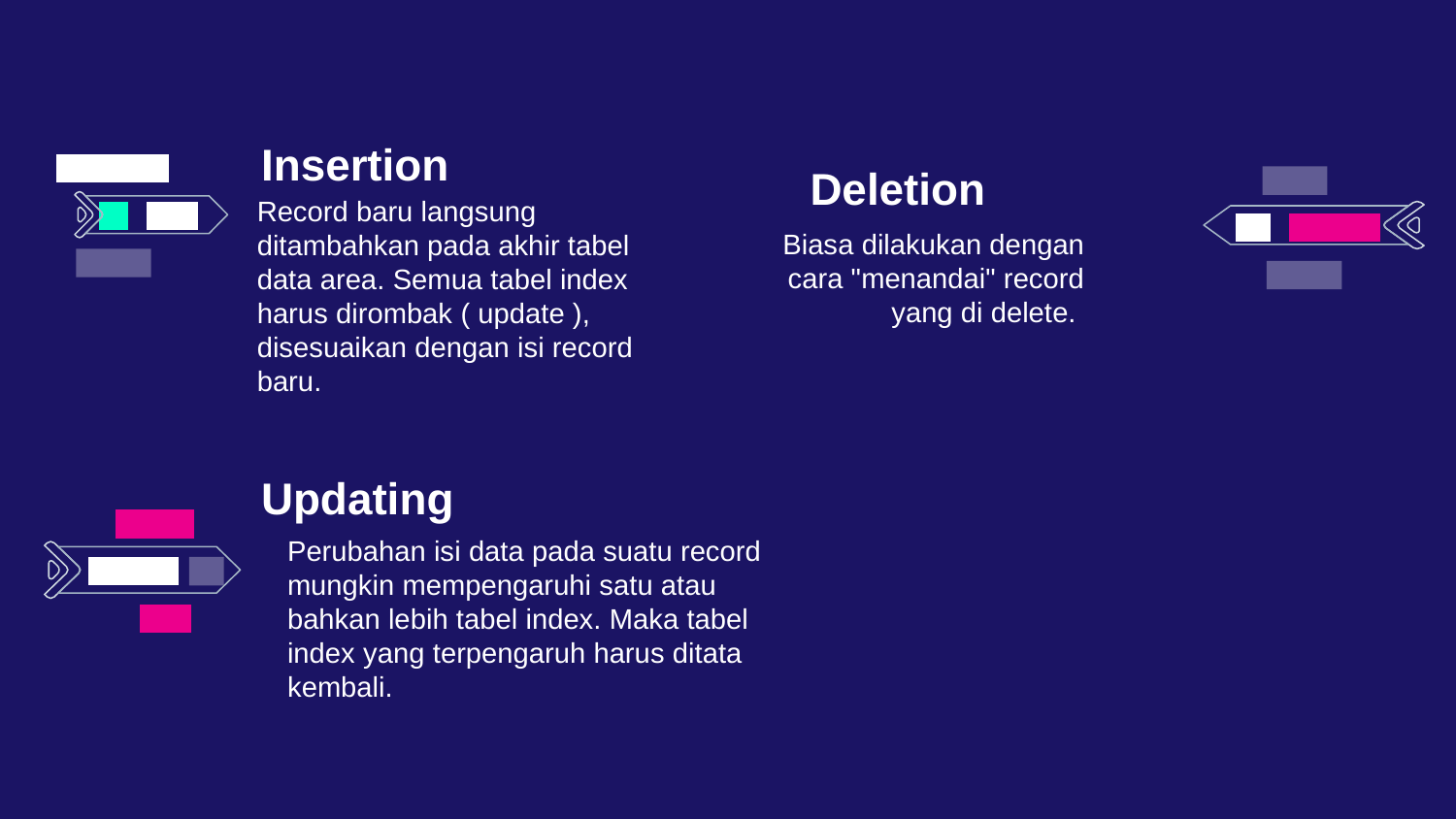

# Insertion

Deletion

Record baru langsung ditambahkan pada akhir tabel data area. Semua tabel index harus dirombak ( update ), disesuaikan dengan isi record baru.

Biasa dilakukan dengan cara "menandai" record yang di delete.

Updating

Perubahan isi data pada suatu record mungkin mempengaruhi satu atau bahkan lebih tabel index. Maka tabel index yang terpengaruh harus ditata kembali.